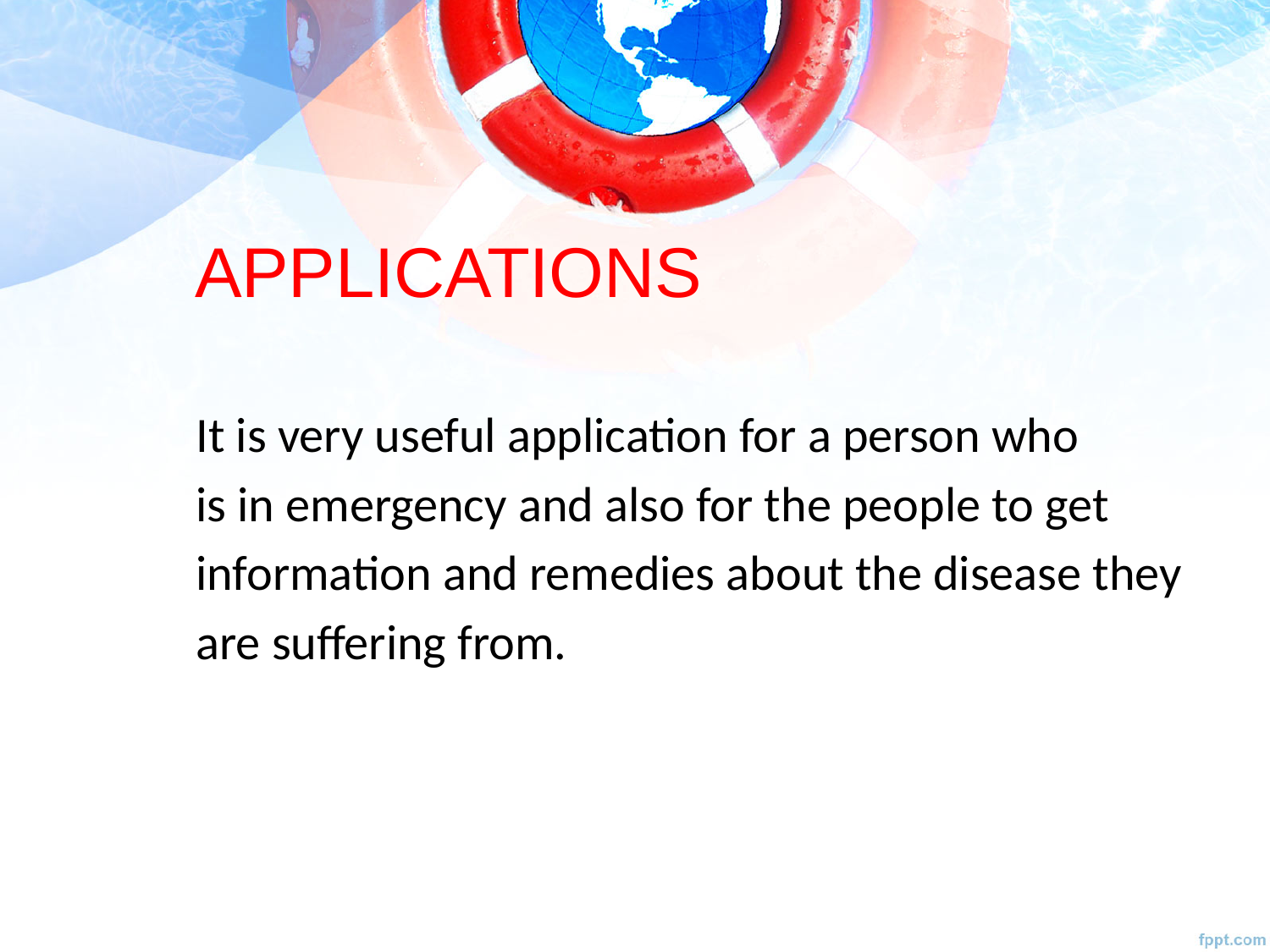

# APPLICATIONS

       It is very useful application for a person who
       is in emergency and also for the people to get
       information and remedies about the disease they
       are suffering from.